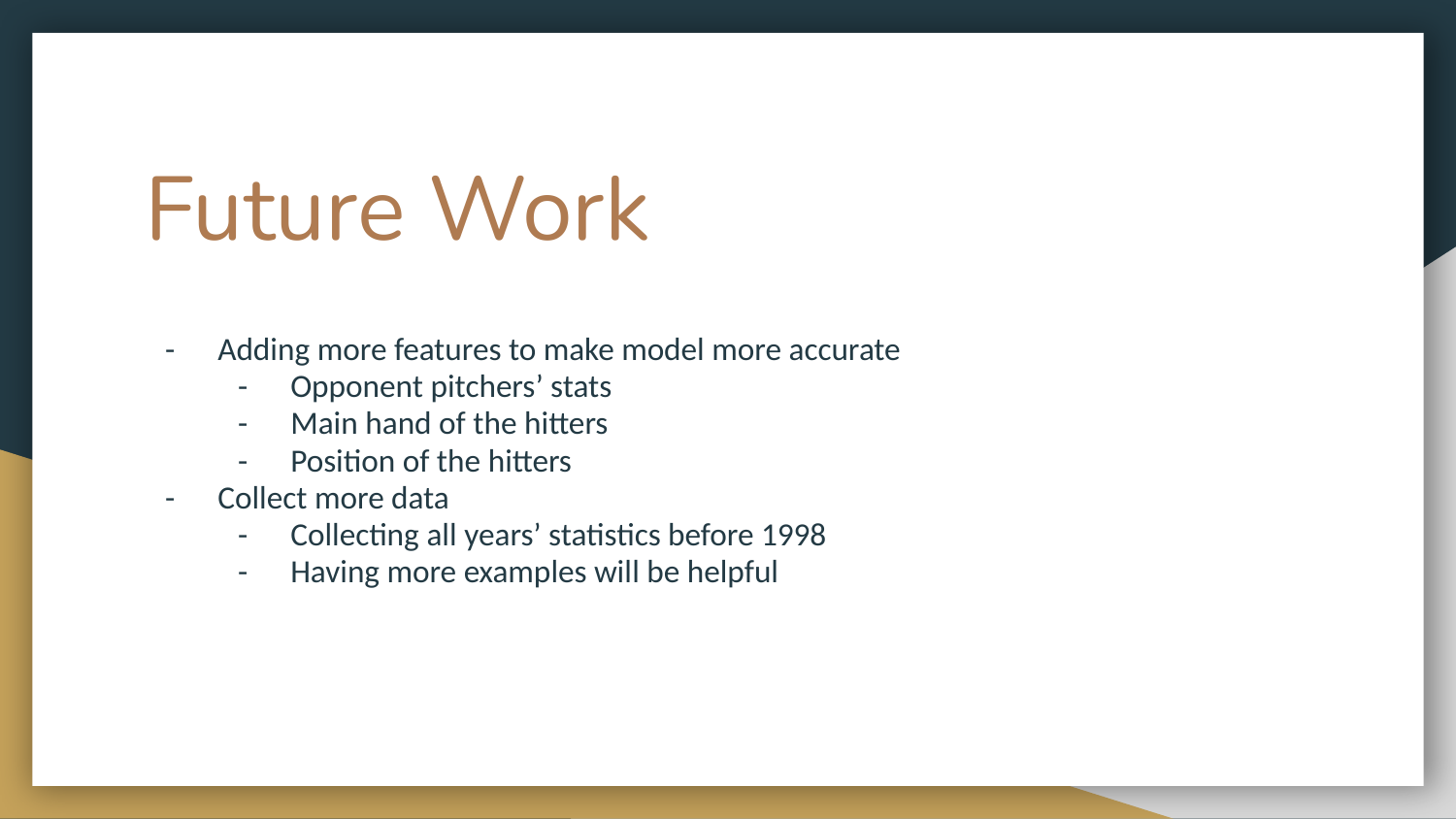

# Future Work
Adding more features to make model more accurate
Opponent pitchers’ stats
Main hand of the hitters
Position of the hitters
Collect more data
Collecting all years’ statistics before 1998
Having more examples will be helpful